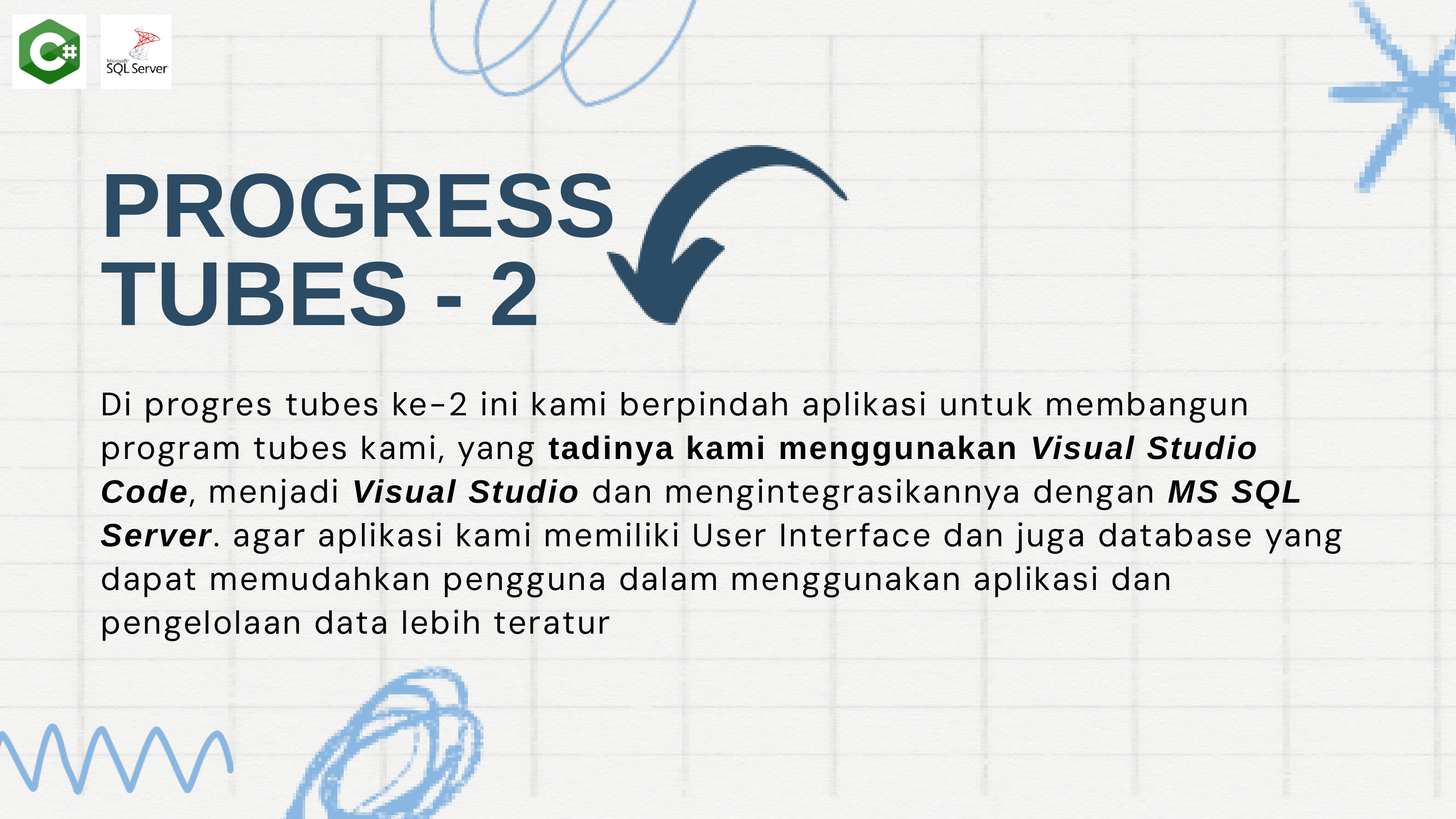

PROGRESS TUBES - 2
Di progres tubes ke-2 ini kami berpindah aplikasi untuk membangun program tubes kami, yang tadinya kami menggunakan Visual Studio Code, menjadi Visual Studio dan mengintegrasikannya dengan MS SQL Server. agar aplikasi kami memiliki User Interface dan juga database yang dapat memudahkan pengguna dalam menggunakan aplikasi dan pengelolaan data lebih teratur